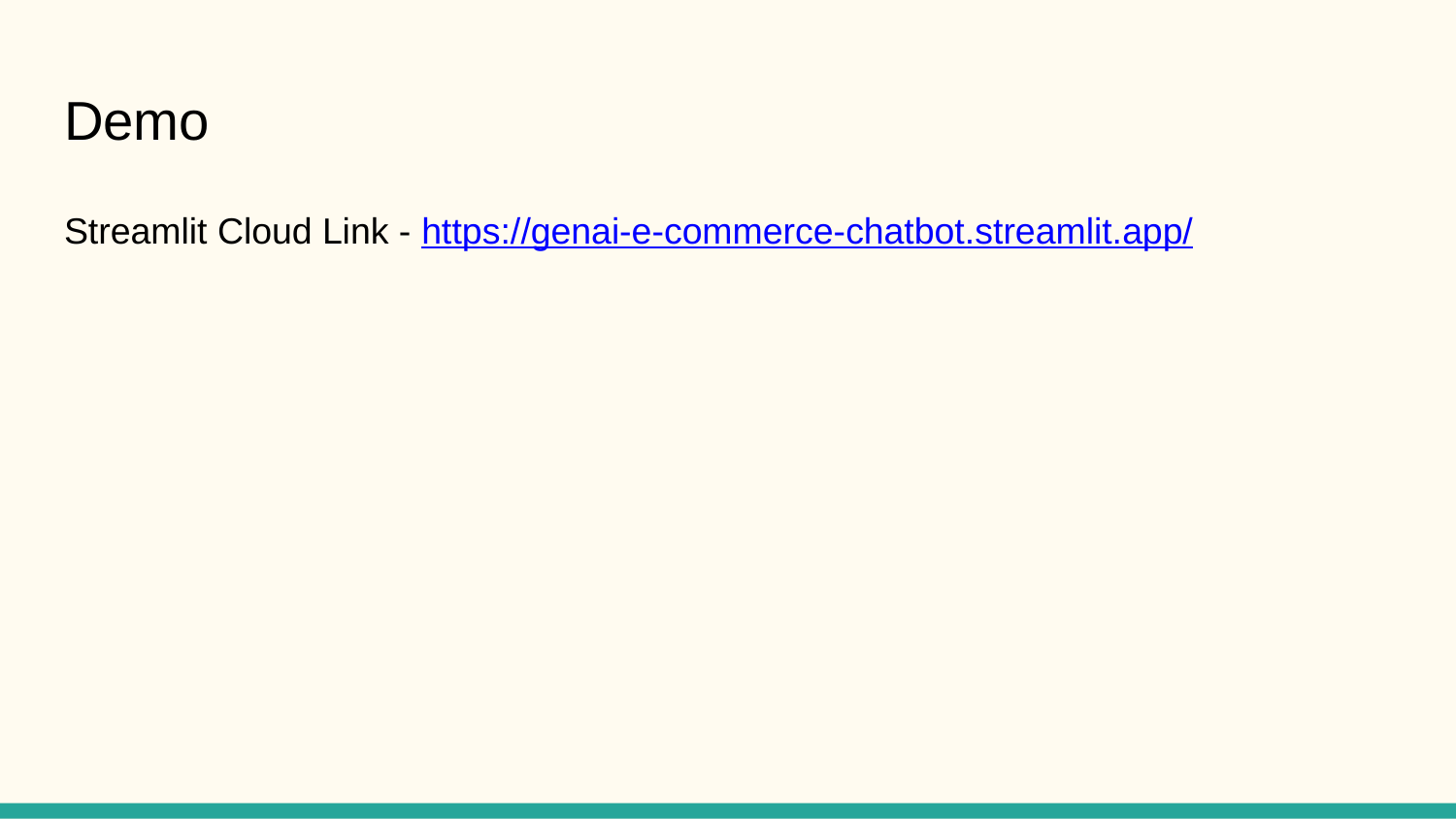

# Demo
Streamlit Cloud Link - https://genai-e-commerce-chatbot.streamlit.app/